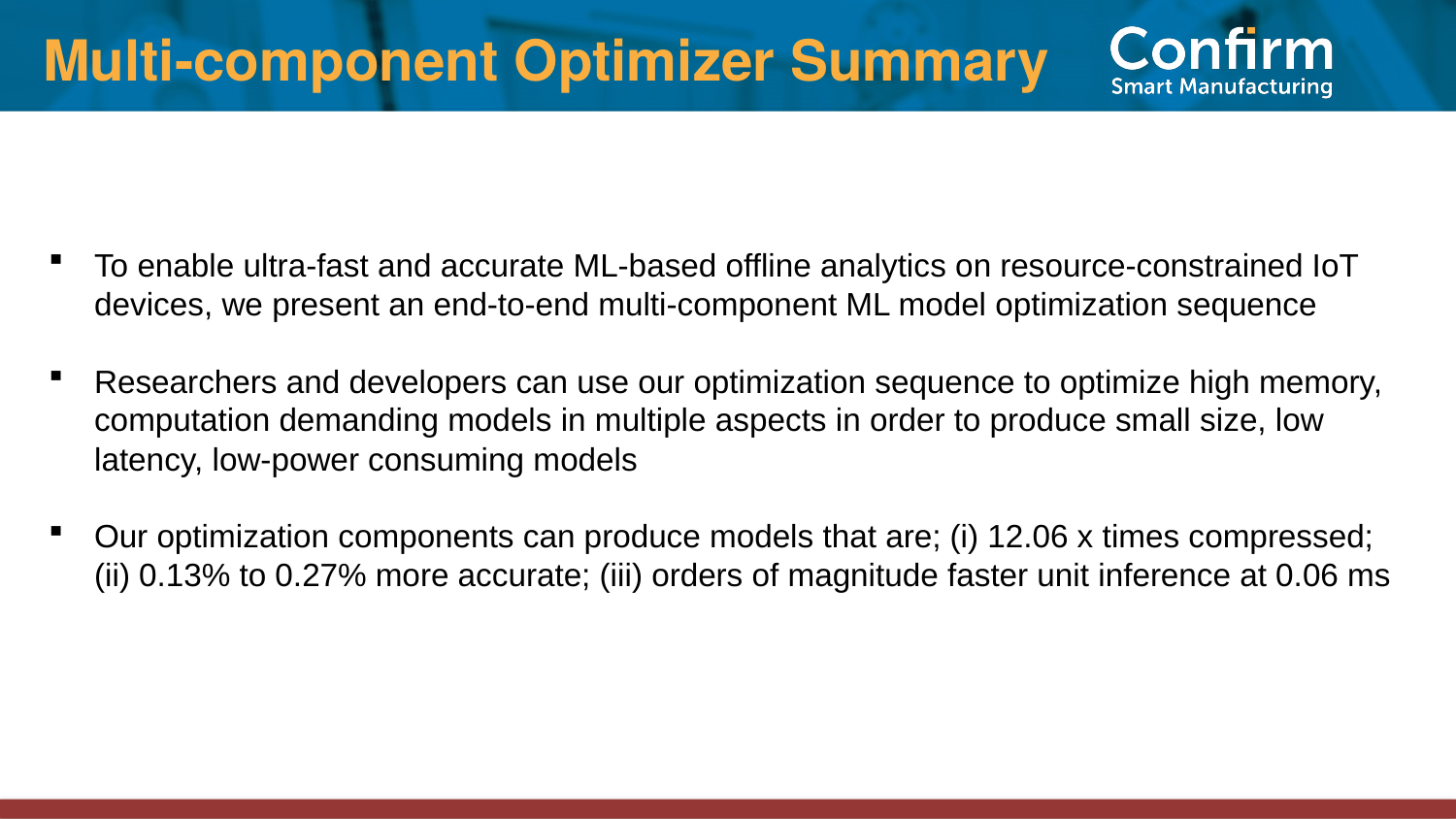

Multi-component Optimizer Summary
To enable ultra-fast and accurate ML-based offline analytics on resource-constrained IoT devices, we present an end-to-end multi-component ML model optimization sequence

Researchers and developers can use our optimization sequence to optimize high memory, computation demanding models in multiple aspects in order to produce small size, low latency, low-power consuming models

Our optimization components can produce models that are; (i) 12.06 x times compressed; (ii) 0.13% to 0.27% more accurate; (iii) orders of magnitude faster unit inference at 0.06 ms